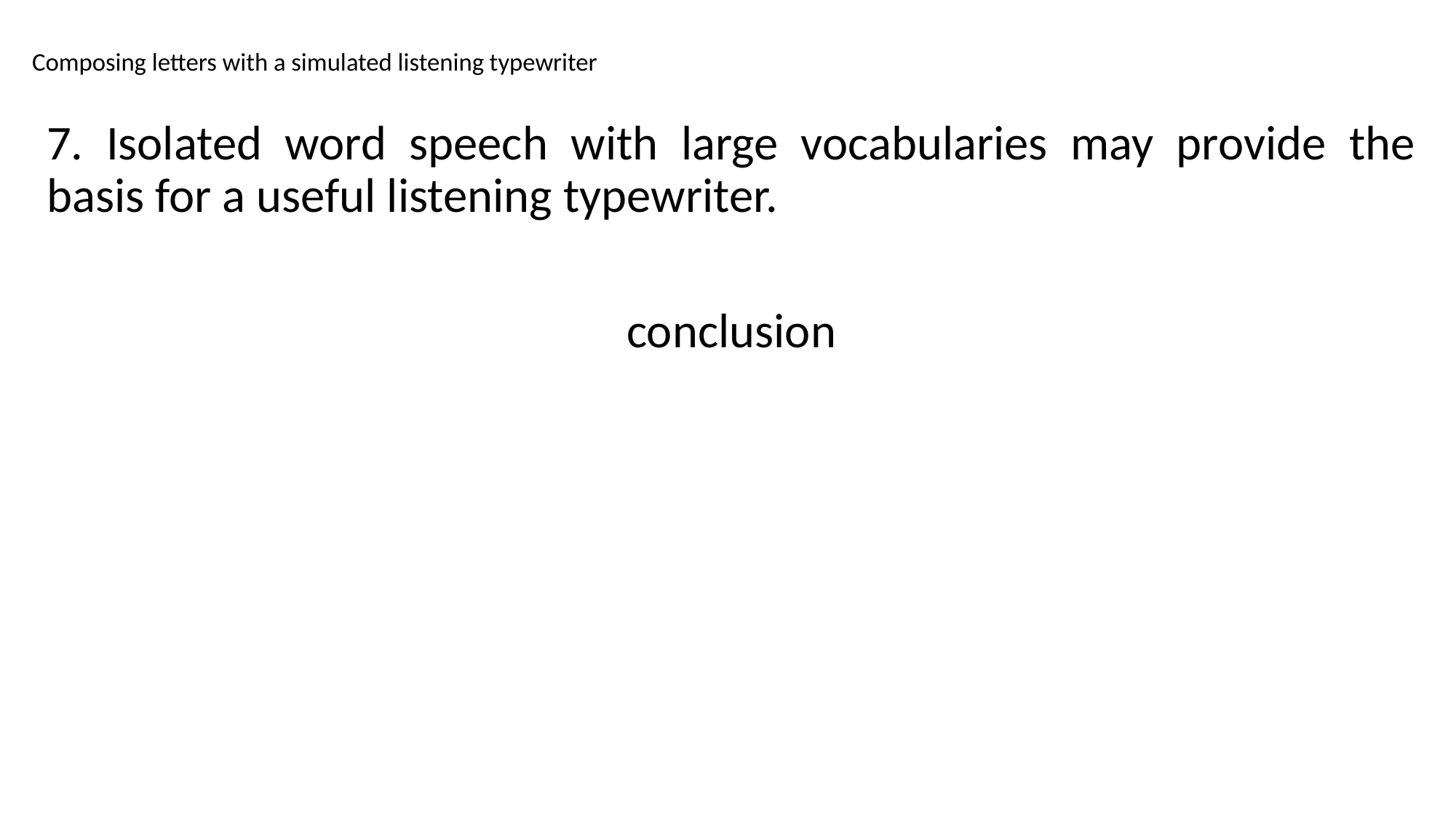

# Composing letters with a simulated listening typewriter
7. Isolated word speech with large vocabularies may provide the basis for a useful listening typewriter.

conclusion